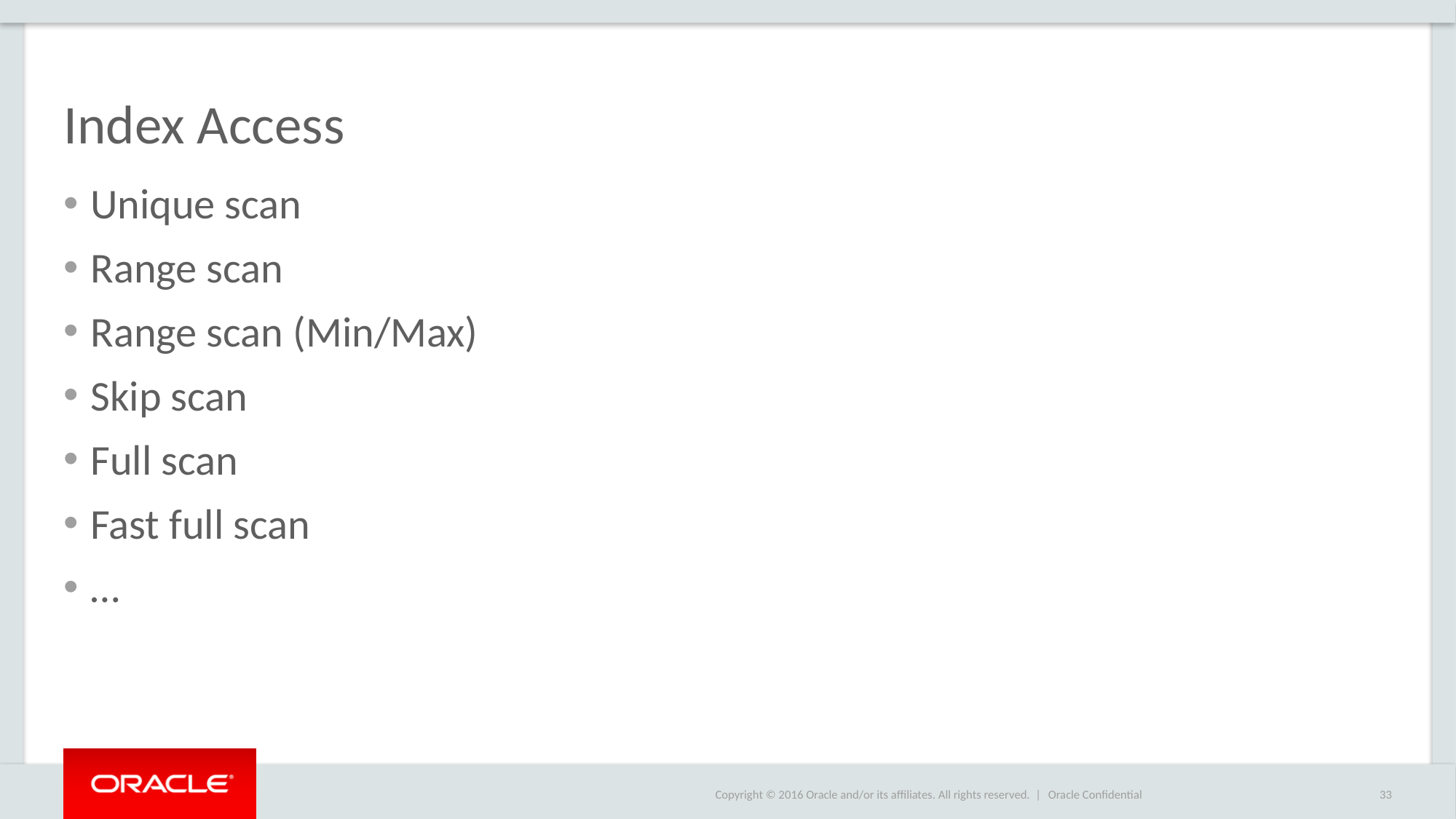

# Index Access
Unique scan
Range scan
Range scan (Min/Max)
Skip scan
Full scan
Fast full scan
…

Oracle Confidential
33